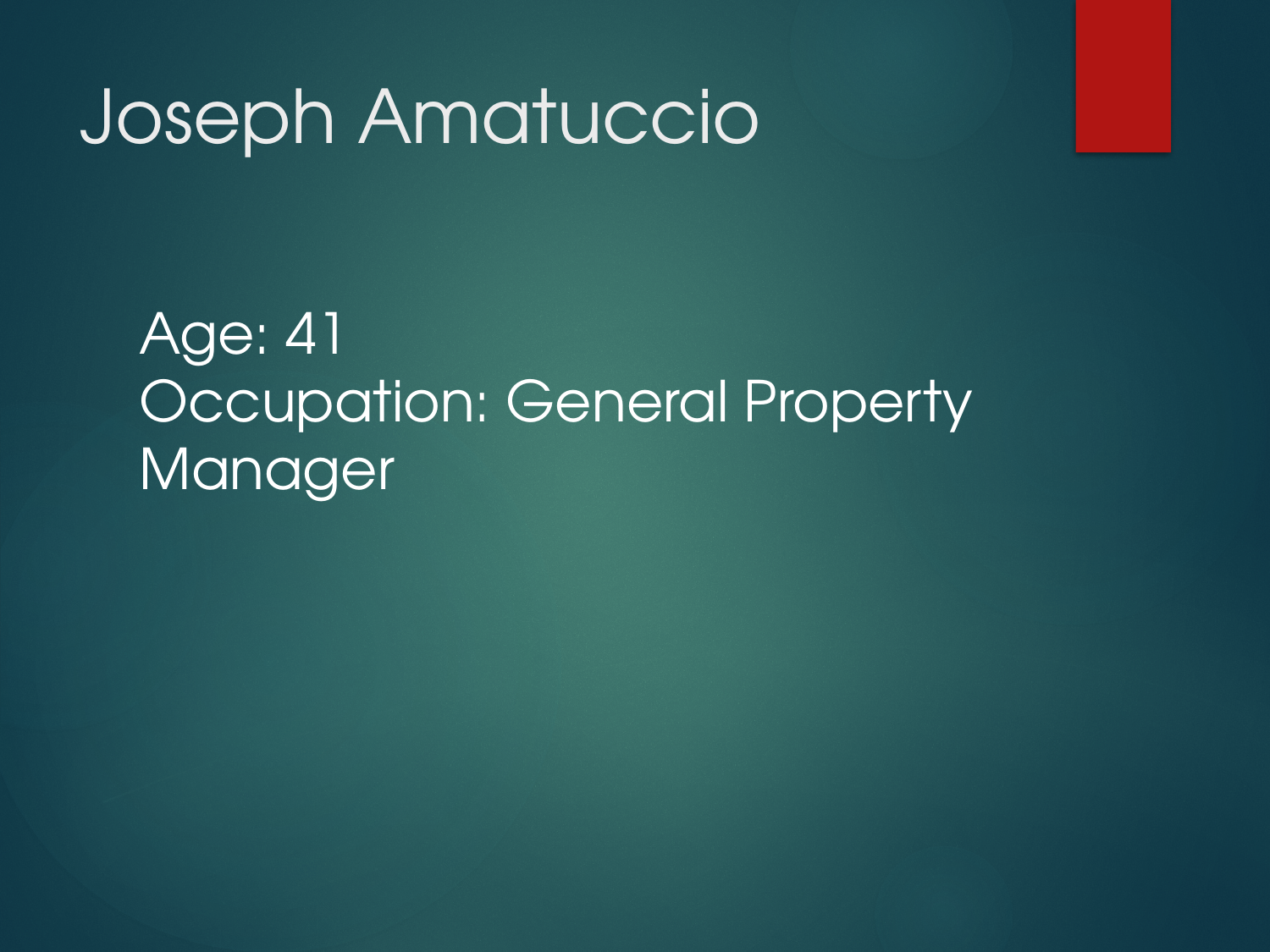

# Joseph Amatuccio

Age: 41
Occupation: General Property Manager